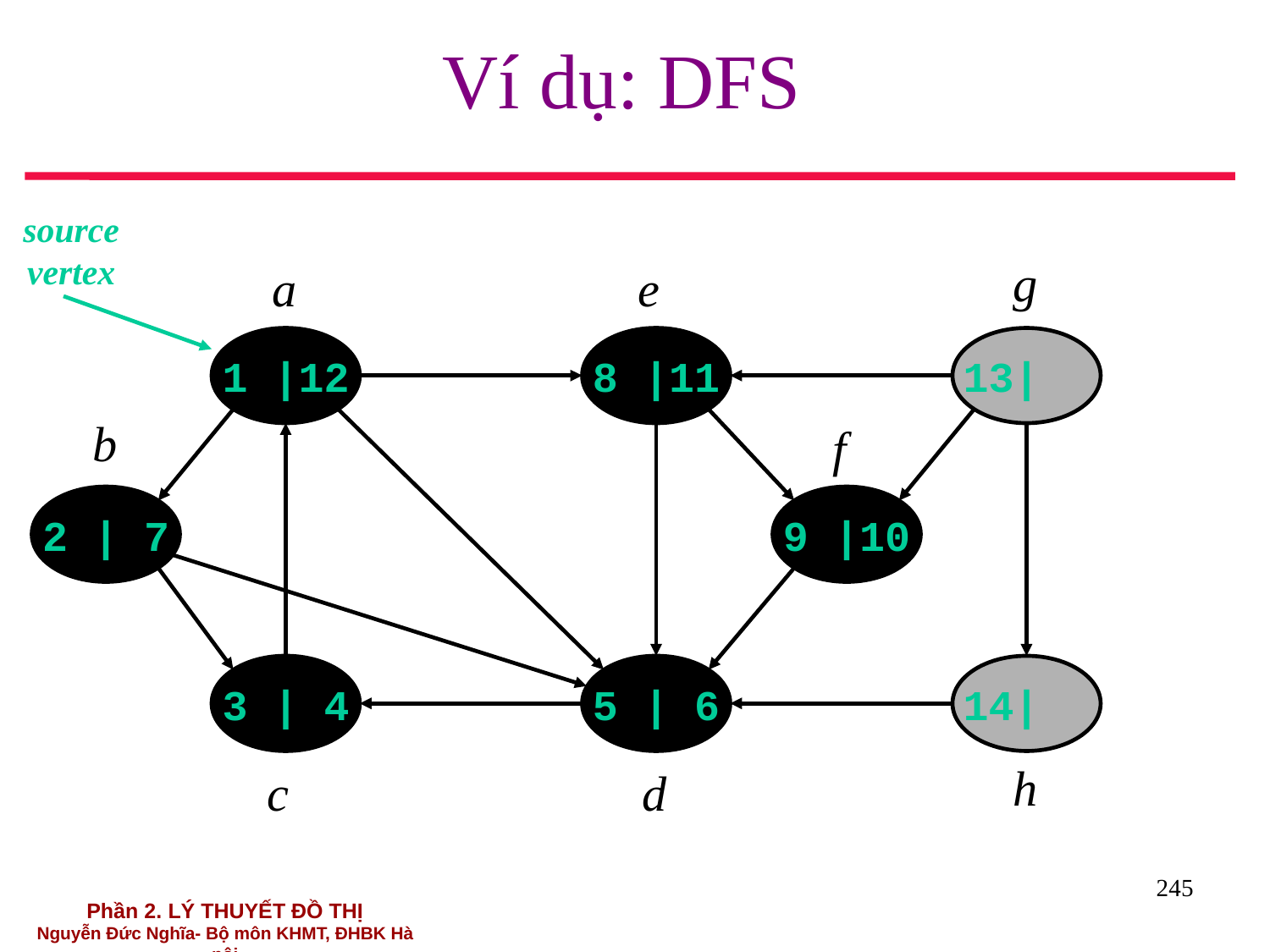

# Ví dụ: DFS
source
vertex
g
a
e

1 |12
8 |11
13|
b
f
2 | 7
9 |10
3 | 4
5 | 6
14|
h
c
d
245
Phần 2. LÝ THUYẾT ĐỒ THỊ
Nguyễn Đức Nghĩa- Bộ môn KHMT, ĐHBK Hà nội